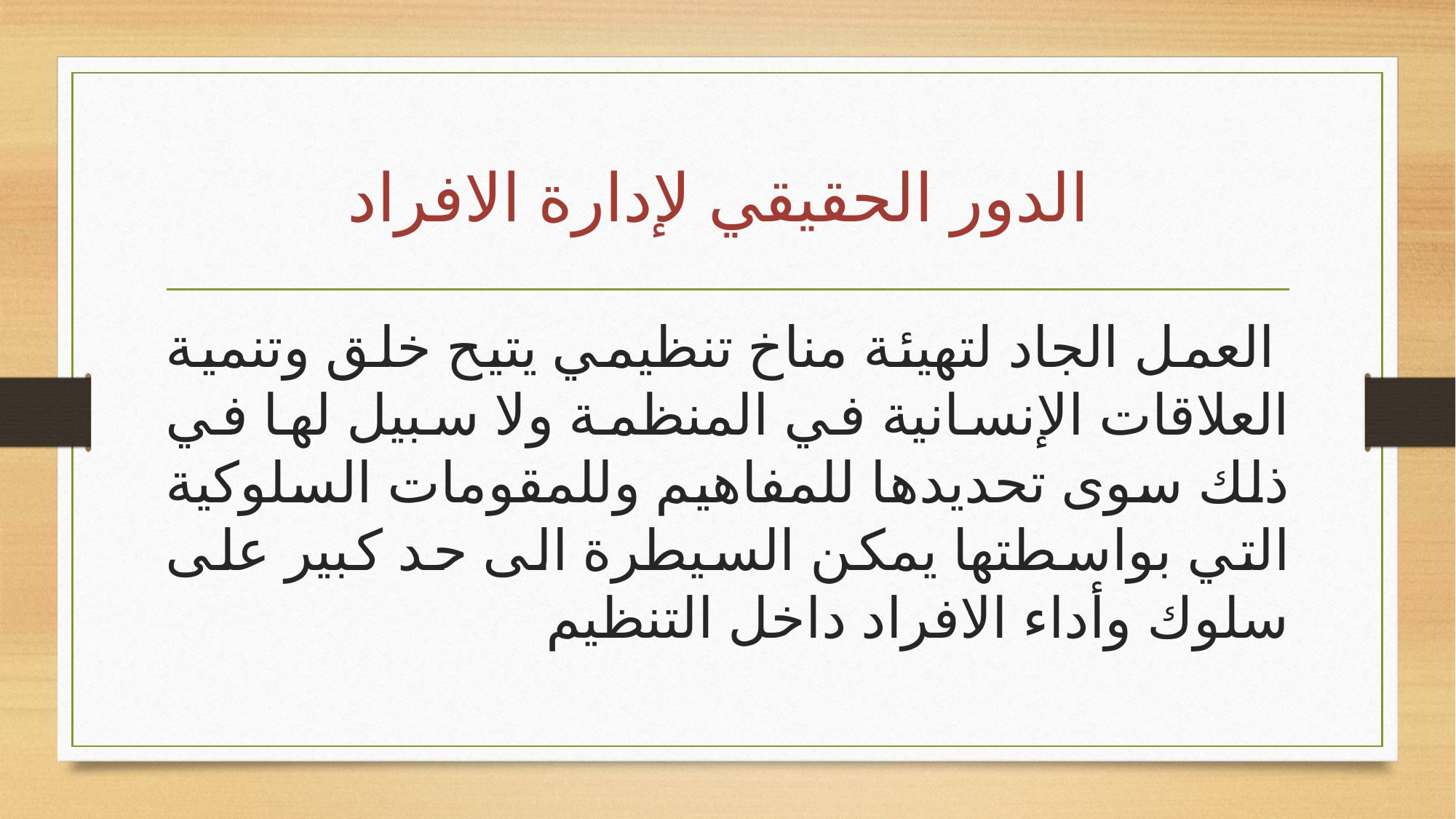

# الدور الحقيقي لإدارة الافراد
 العمل الجاد لتهيئة مناخ تنظيمي يتيح خلق وتنمية العلاقات الإنسانية في المنظمة ولا سبيل لها في ذلك سوى تحديدها للمفاهيم وللمقومات السلوكية التي بواسطتها يمكن السيطرة الى حد كبير على سلوك وأداء الافراد داخل التنظيم